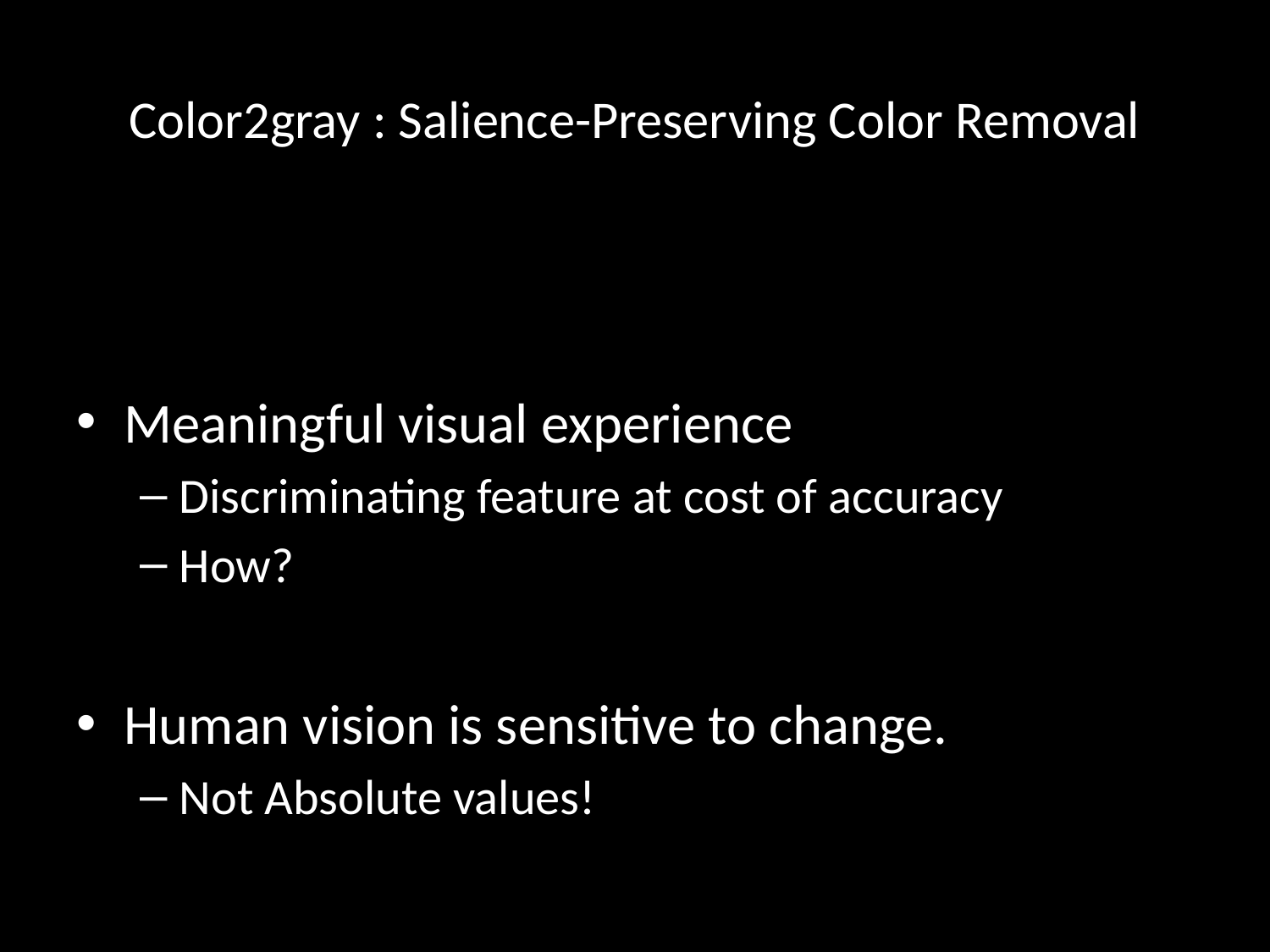

# Color2gray : Salience-Preserving Color Removal

Meaningful visual experience
Discriminating feature at cost of accuracy
How?

Human vision is sensitive to change.
Not Absolute values!